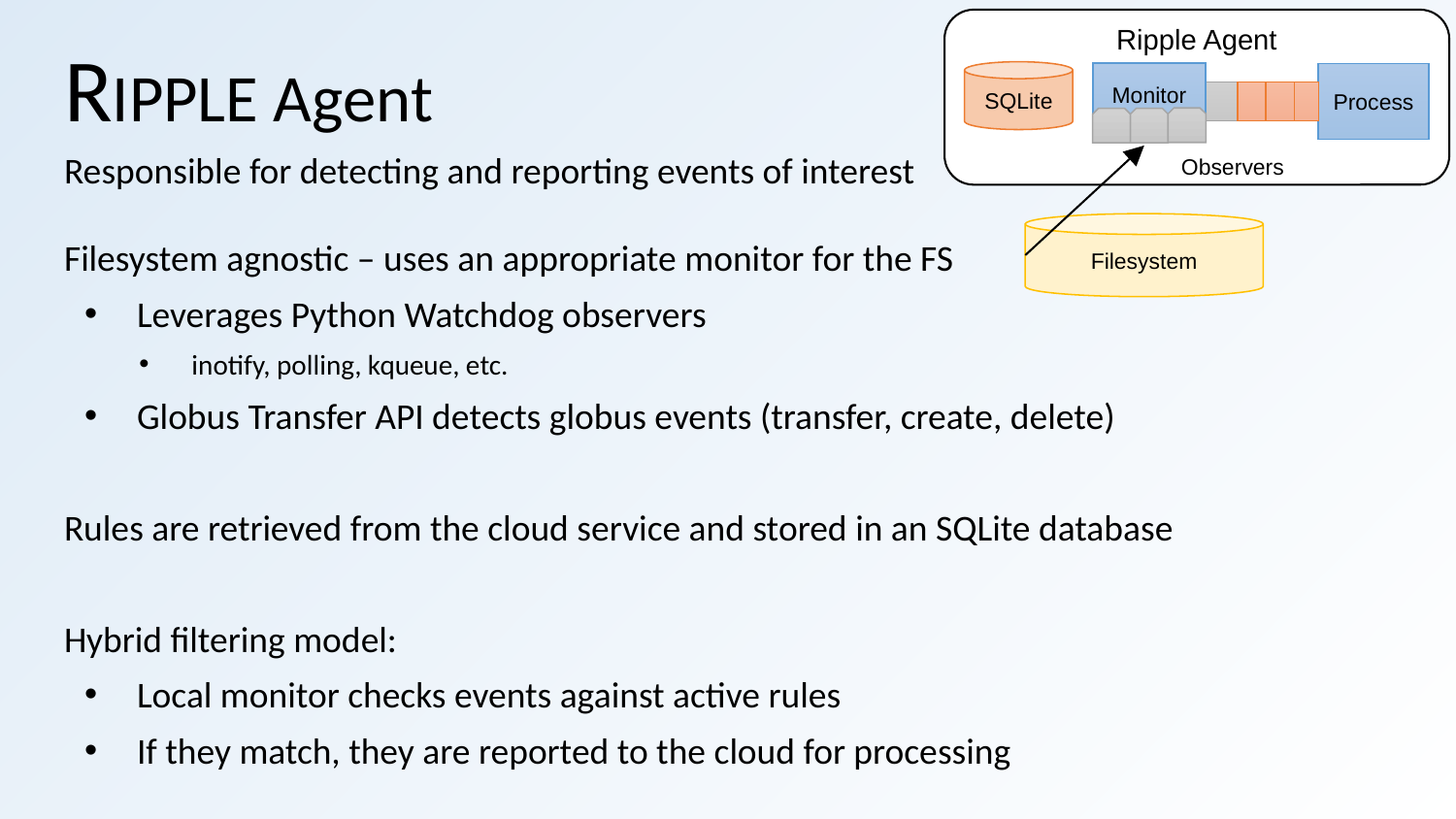

Ripple Agent

SQLite
Monitor

Process

Observers
Filesystem
# RIPPLE Agent
Responsible for detecting and reporting events of interest

Filesystem agnostic – uses an appropriate monitor for the FS
Leverages Python Watchdog observers
inotify, polling, kqueue, etc.
Globus Transfer API detects globus events (transfer, create, delete)

Rules are retrieved from the cloud service and stored in an SQLite database

Hybrid filtering model:
Local monitor checks events against active rules
If they match, they are reported to the cloud for processing